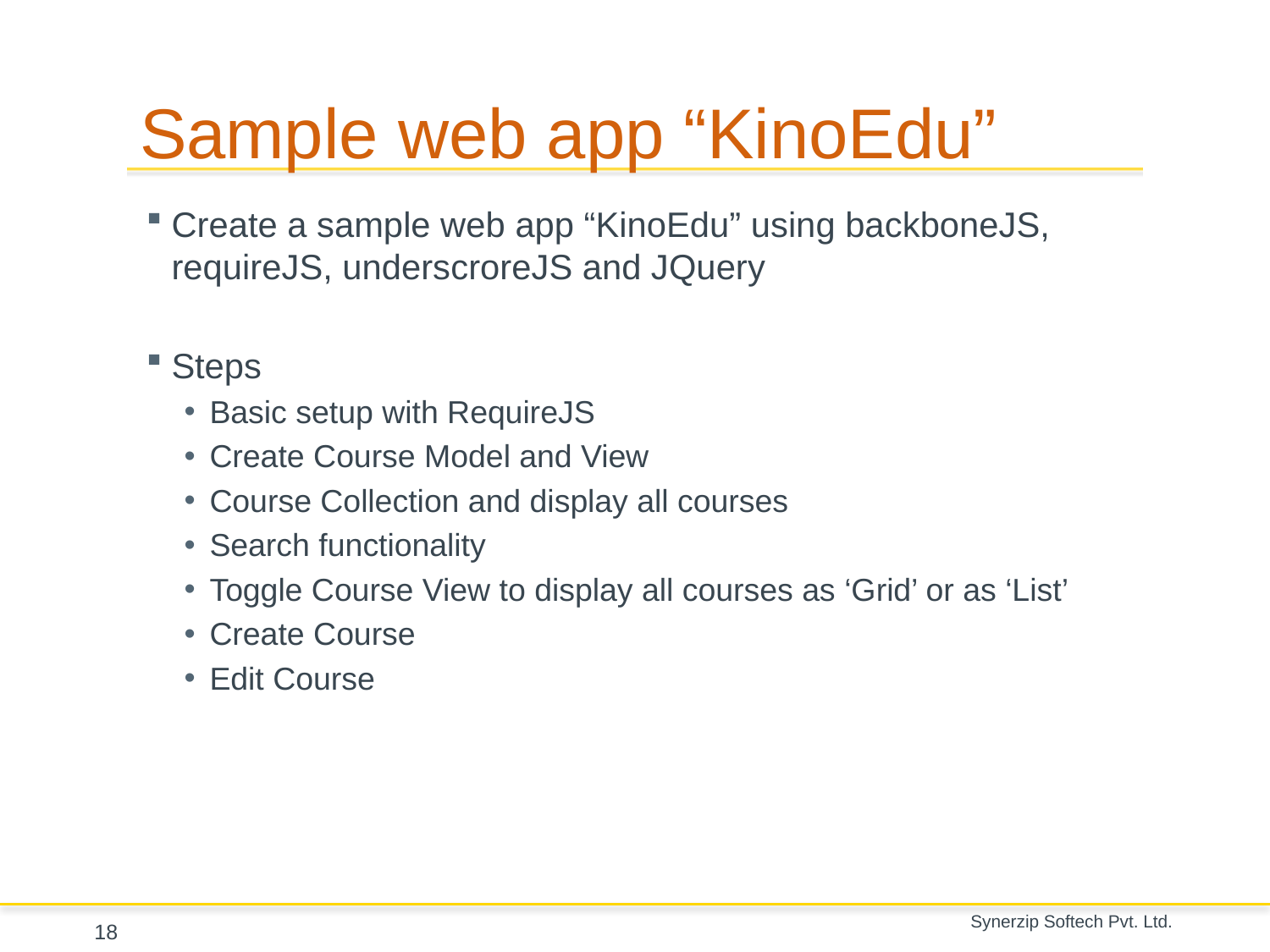

# Sample web app “KinoEdu”
Create a sample web app “KinoEdu” using backboneJS, requireJS, underscroreJS and JQuery

Steps
Basic setup with RequireJS
Create Course Model and View
Course Collection and display all courses
Search functionality
Toggle Course View to display all courses as ‘Grid’ or as ‘List’
Create Course
Edit Course

18
Synerzip Softech Pvt. Ltd.